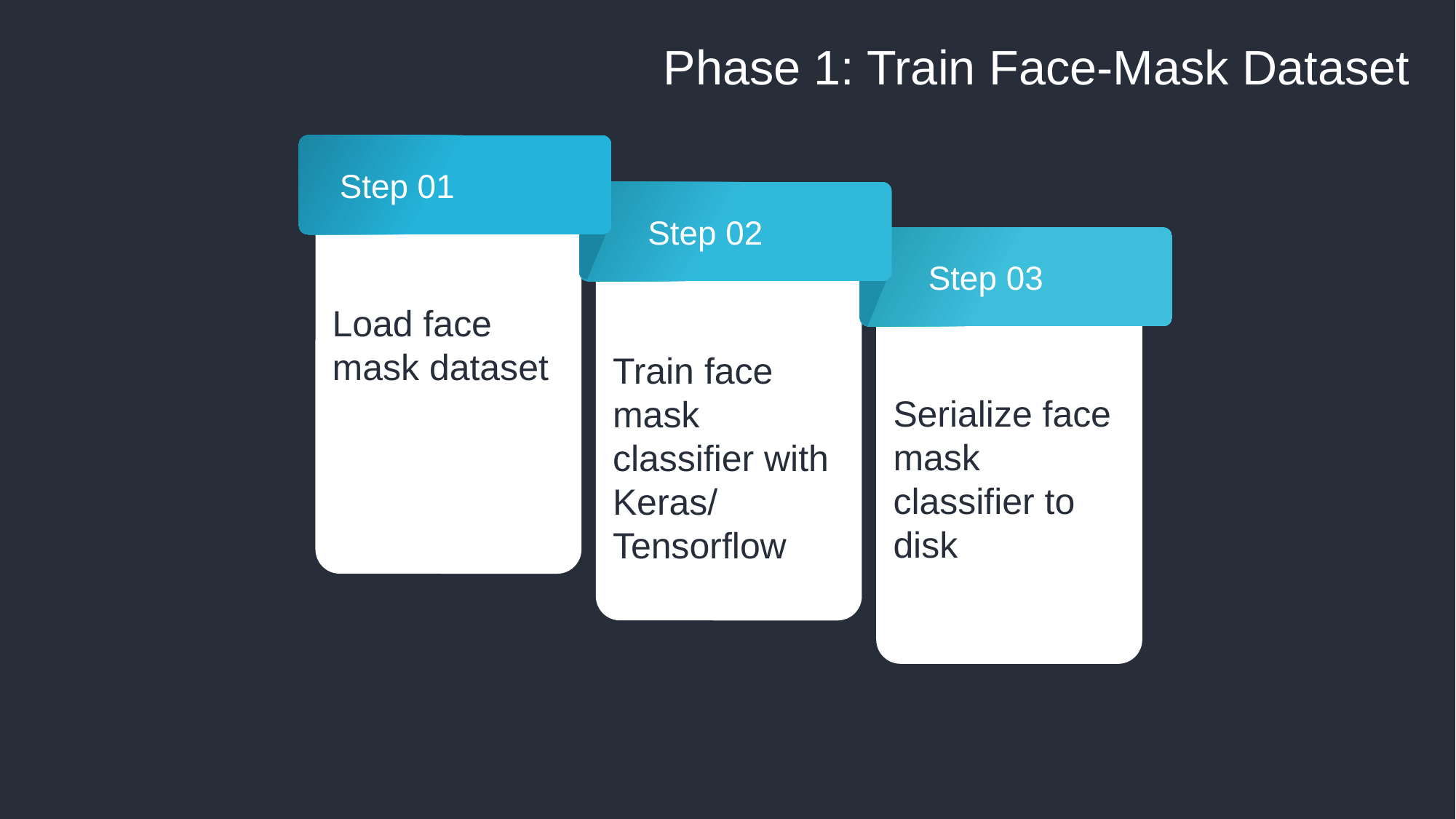

Phase 1: Train Face-Mask Dataset
Step 01

Load face mask dataset

   Step 02

   Step 03

Train face mask classifier with Keras/ Tensorflow

Serialize face mask classifier to disk